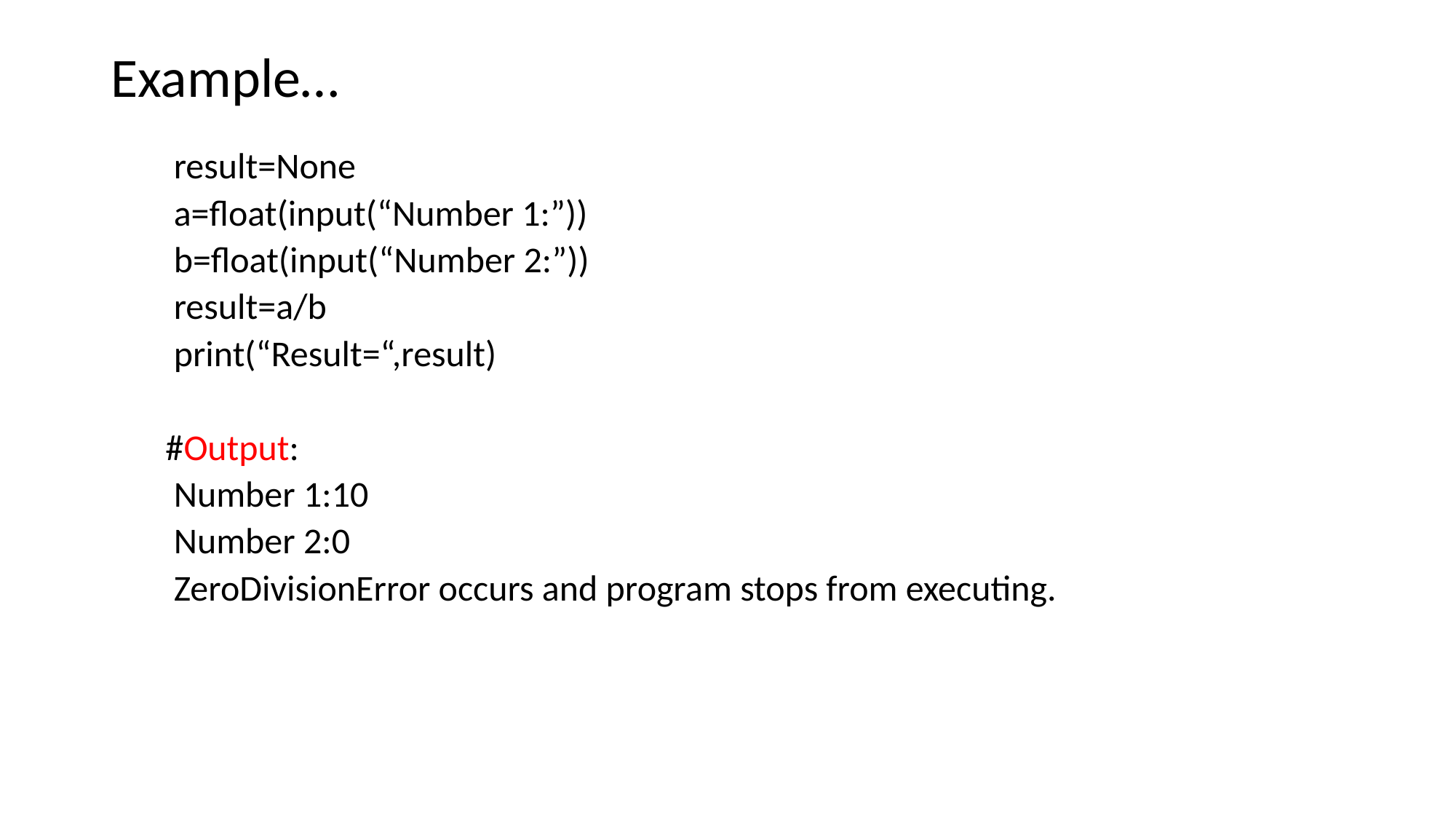

# Example…
 result=None
 a=float(input(“Number 1:”))
 b=float(input(“Number 2:”))
 result=a/b
 print(“Result=“,result)

#Output:
 Number 1:10
 Number 2:0
 ZeroDivisionError occurs and program stops from executing.